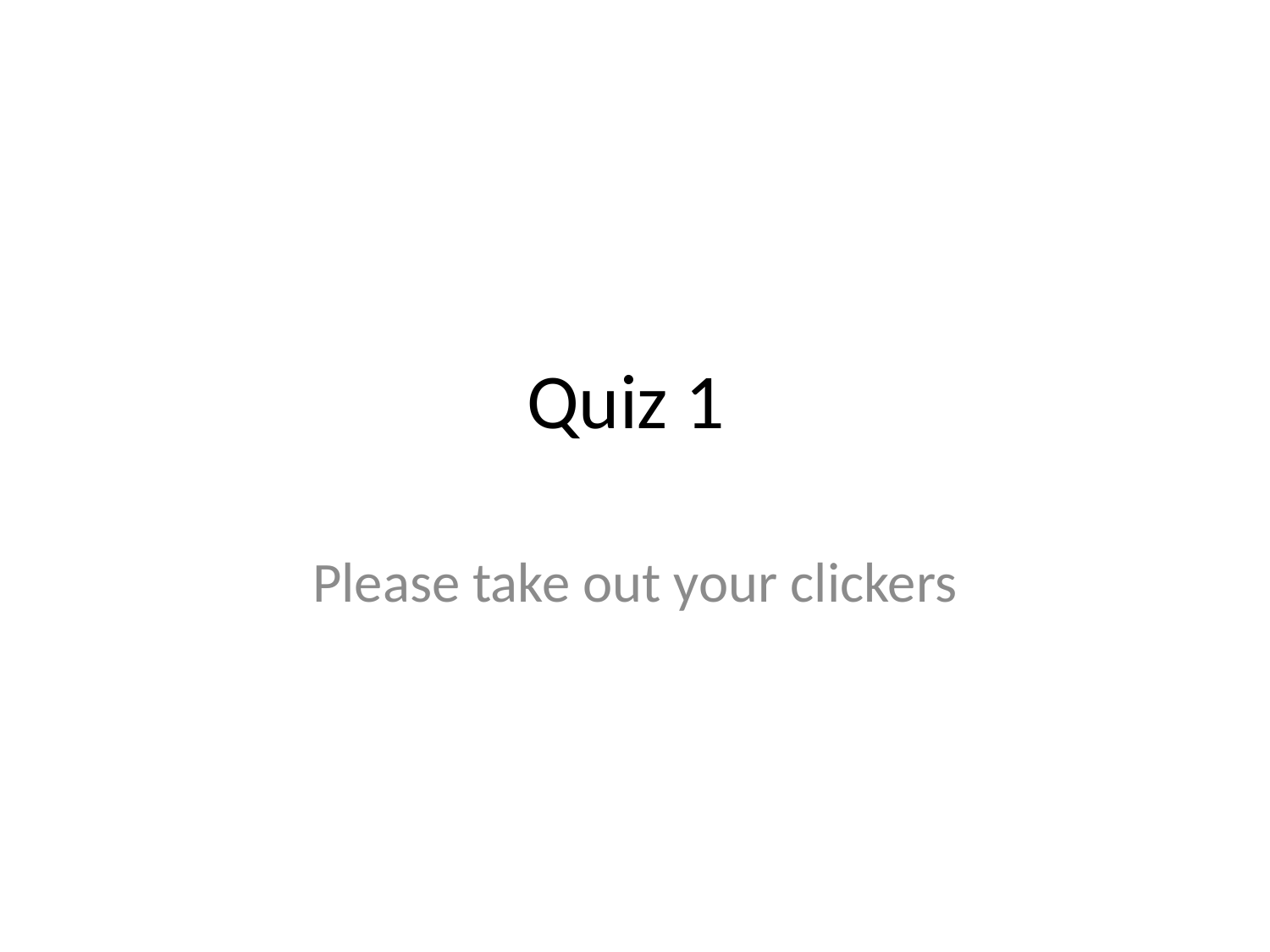

# Quiz 1
Please take out your clickers